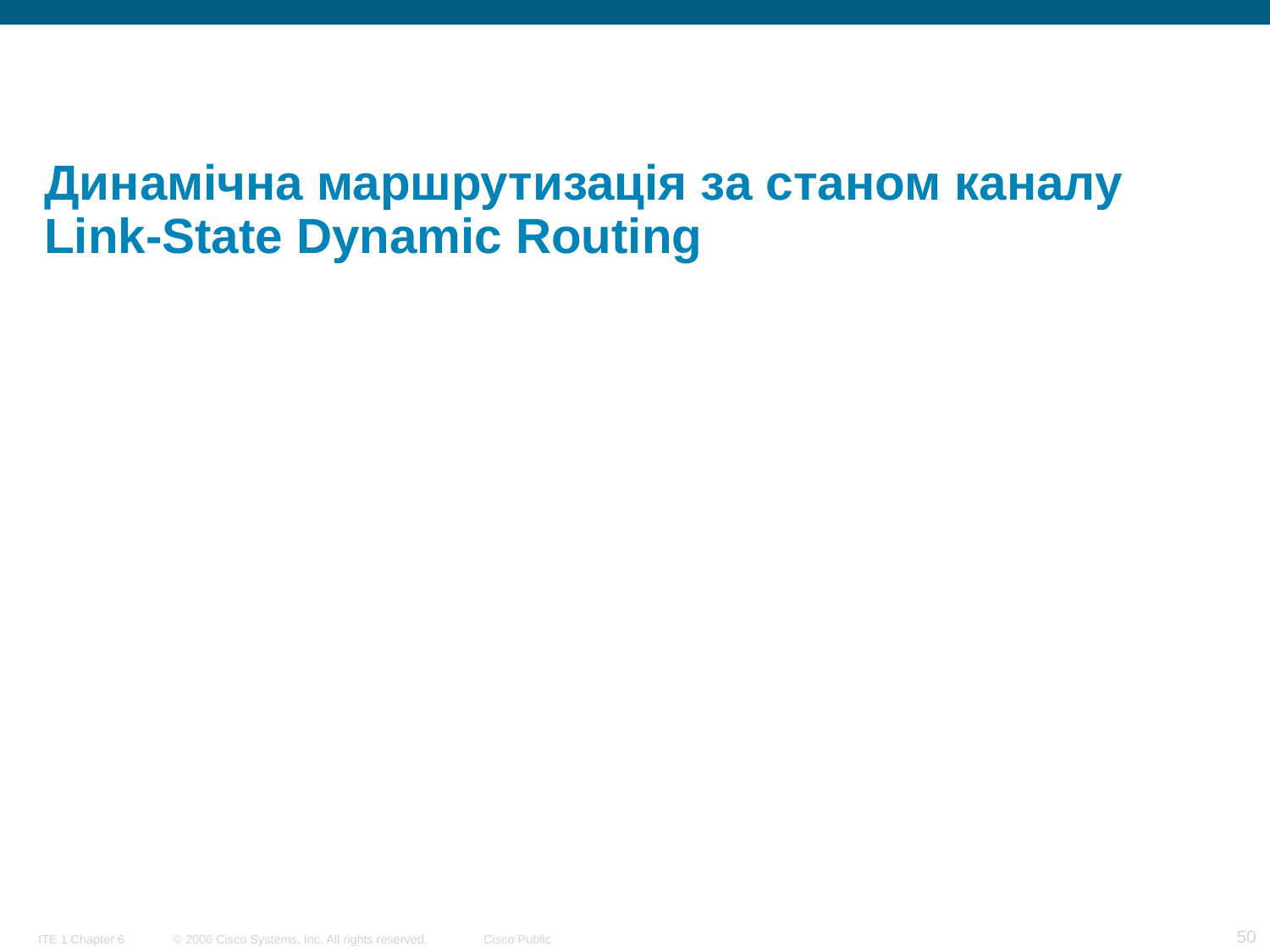

# Динамічна маршрутизація за станом каналу Link-State Dynamic Routing